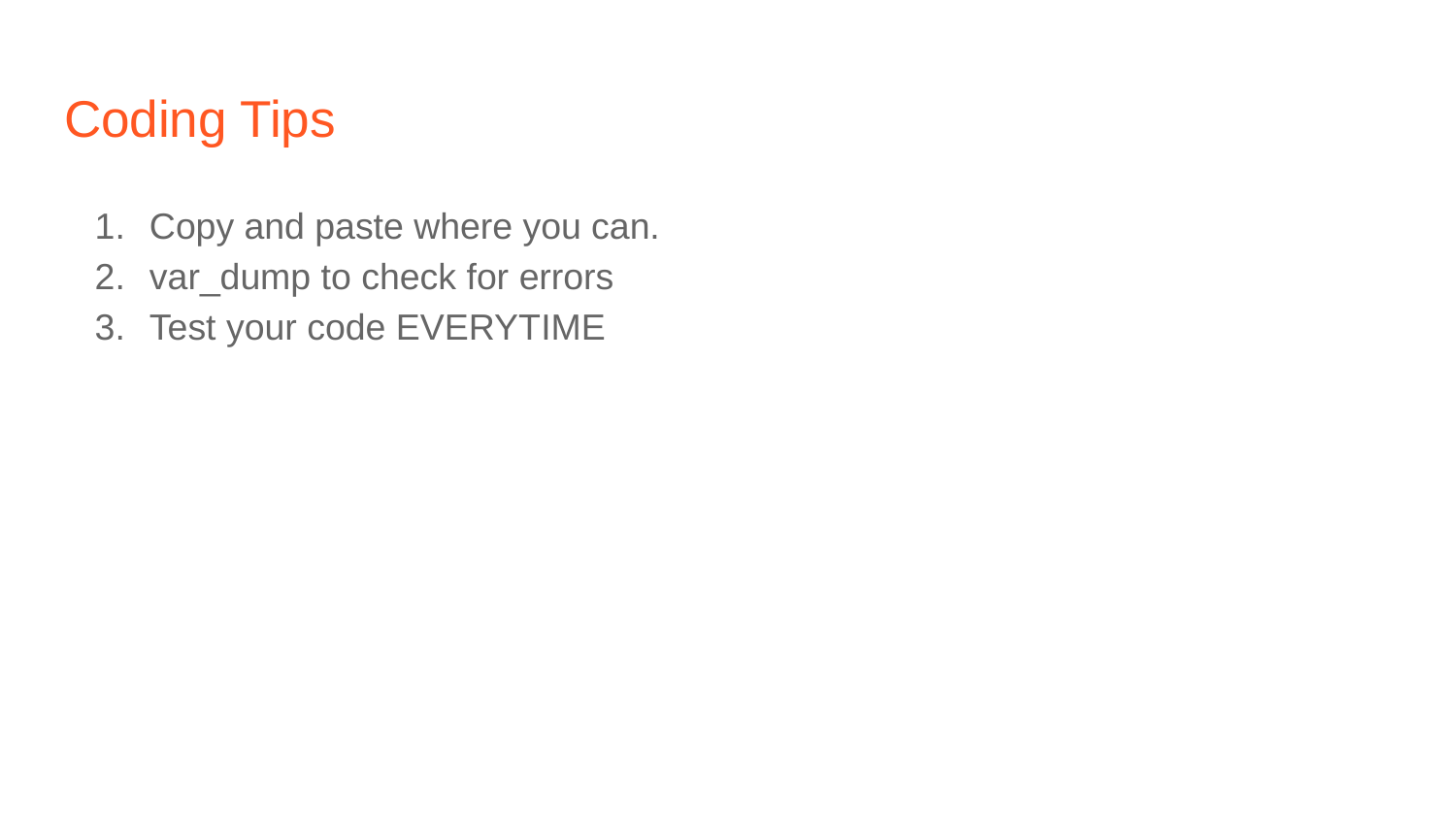

# Coding Tips
Copy and paste where you can.
var_dump to check for errors
Test your code EVERYTIME